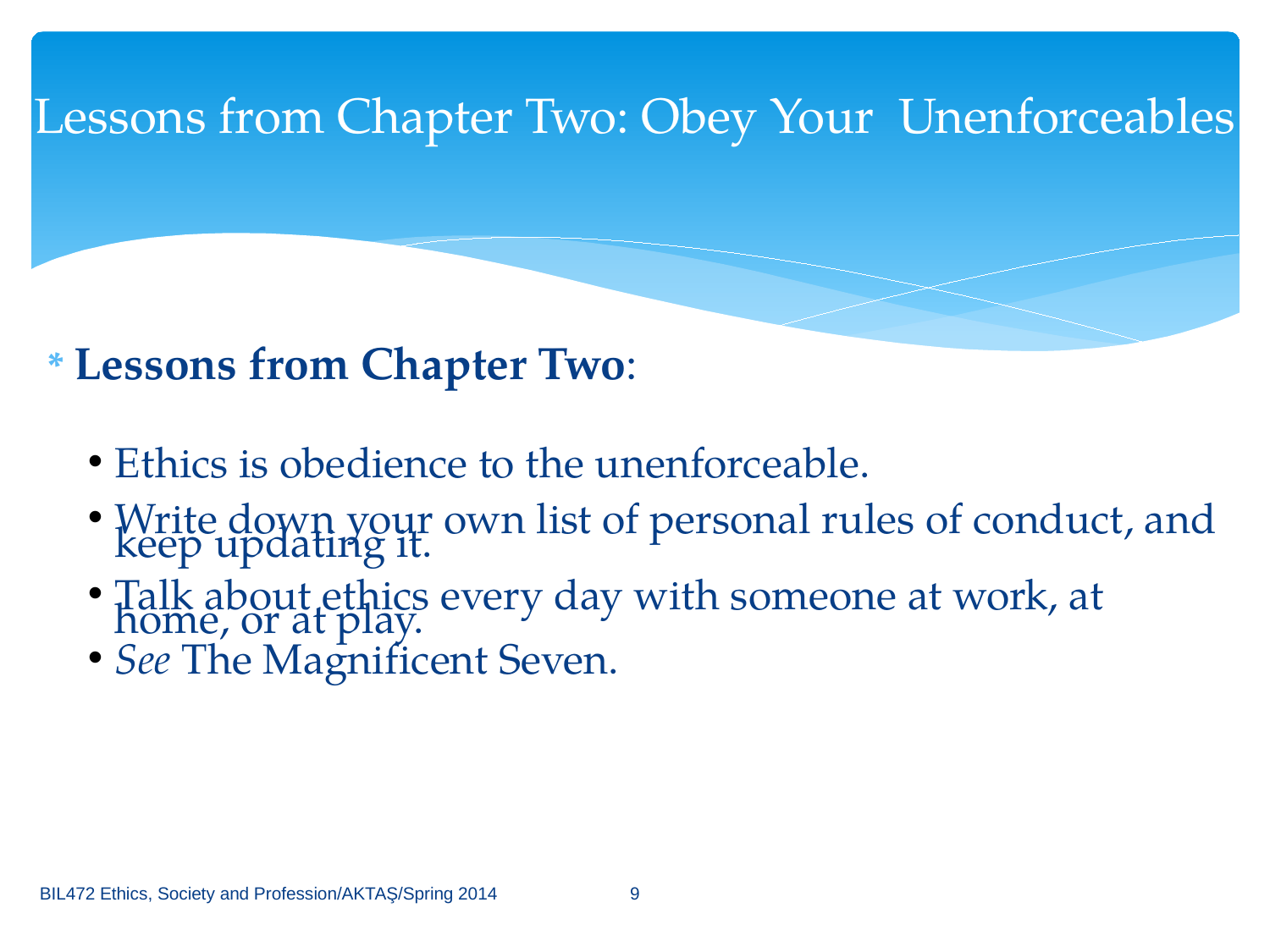

# Lessons from Chapter Two: Obey Your  Unenforceables
* Lessons from Chapter Two:

Ethics is obedience to the unenforceable.
Write down your own list of personal rules of conduct, and keep updating it.
Talk about ethics every day with someone at work, at home, or at play.
See The Magnificent Seven.

9
BIL472 Ethics, Society and Profession/AKTAŞ/Spring 2014